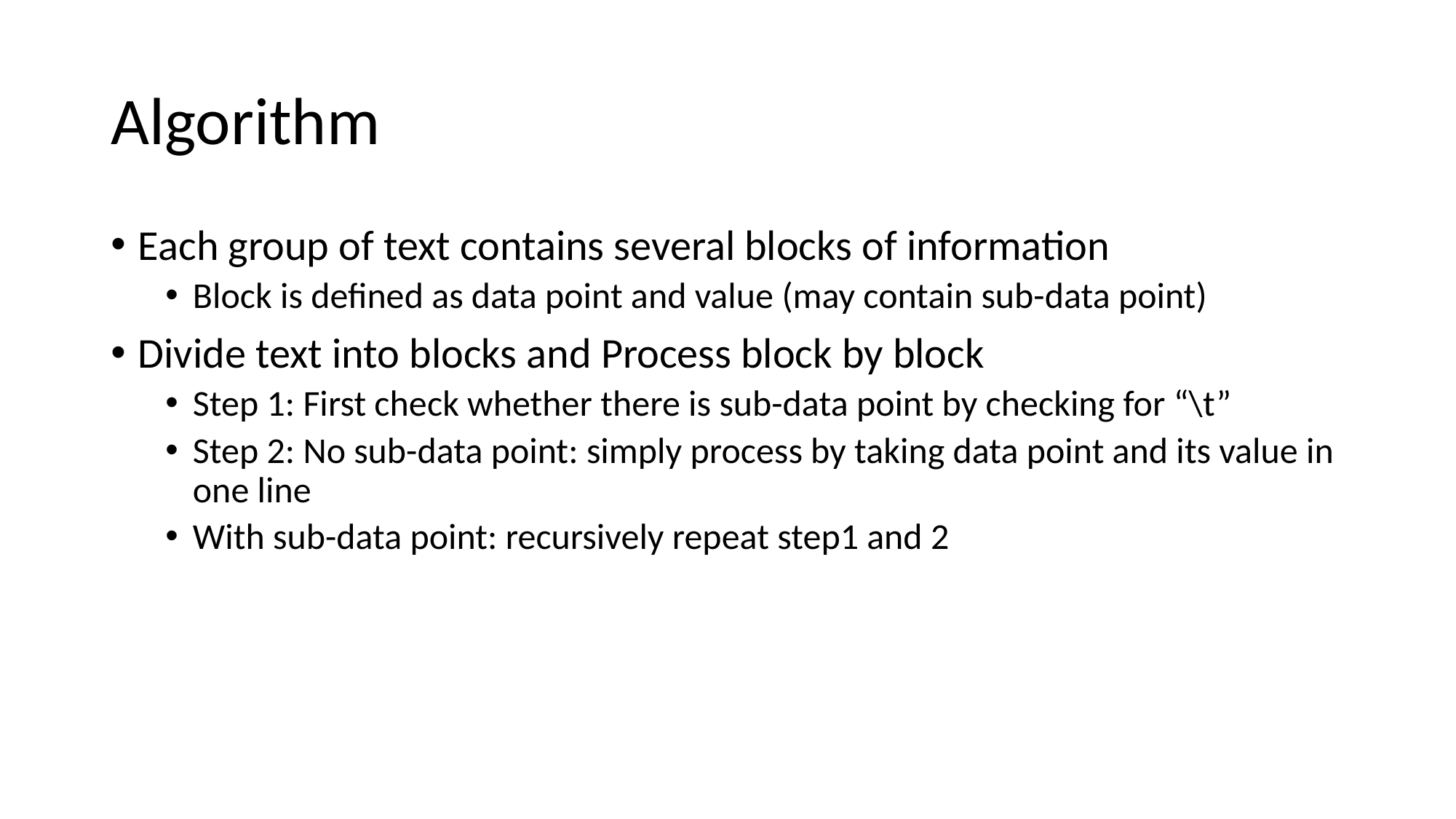

# Algorithm
Each group of text contains several blocks of information
Block is defined as data point and value (may contain sub-data point)
Divide text into blocks and Process block by block
Step 1: First check whether there is sub-data point by checking for “\t”
Step 2: No sub-data point: simply process by taking data point and its value in one line
With sub-data point: recursively repeat step1 and 2